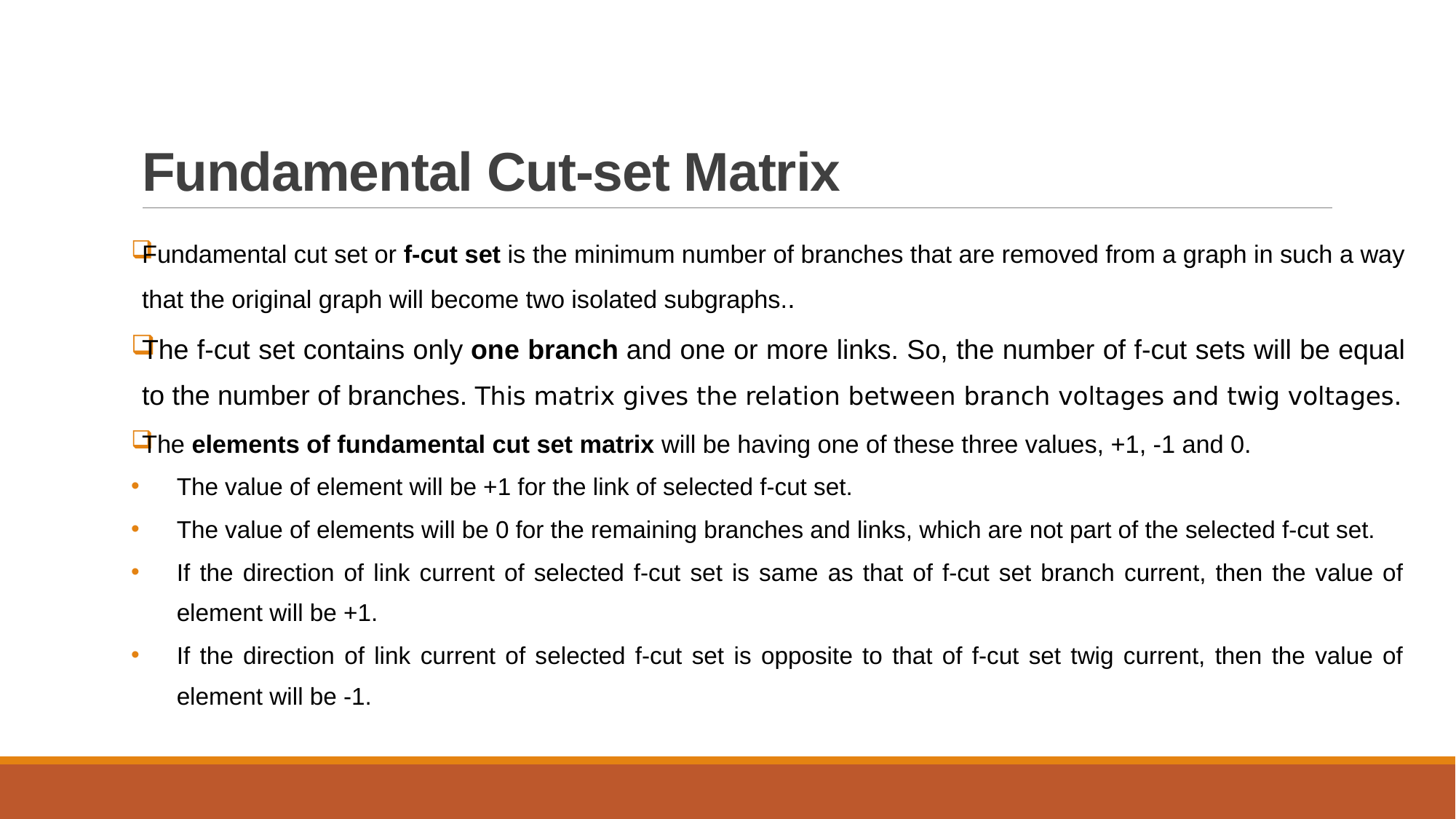

# Fundamental Cut-set Matrix
Fundamental cut set or f-cut set is the minimum number of branches that are removed from a graph in such a way that the original graph will become two isolated subgraphs..
The f-cut set contains only one branch and one or more links. So, the number of f-cut sets will be equal to the number of branches. This matrix gives the relation between branch voltages and twig voltages.
The elements of fundamental cut set matrix will be having one of these three values, +1, -1 and 0.
The value of element will be +1 for the link of selected f-cut set.
The value of elements will be 0 for the remaining branches and links, which are not part of the selected f-cut set.
If the direction of link current of selected f-cut set is same as that of f-cut set branch current, then the value of element will be +1.
If the direction of link current of selected f-cut set is opposite to that of f-cut set twig current, then the value of element will be -1.